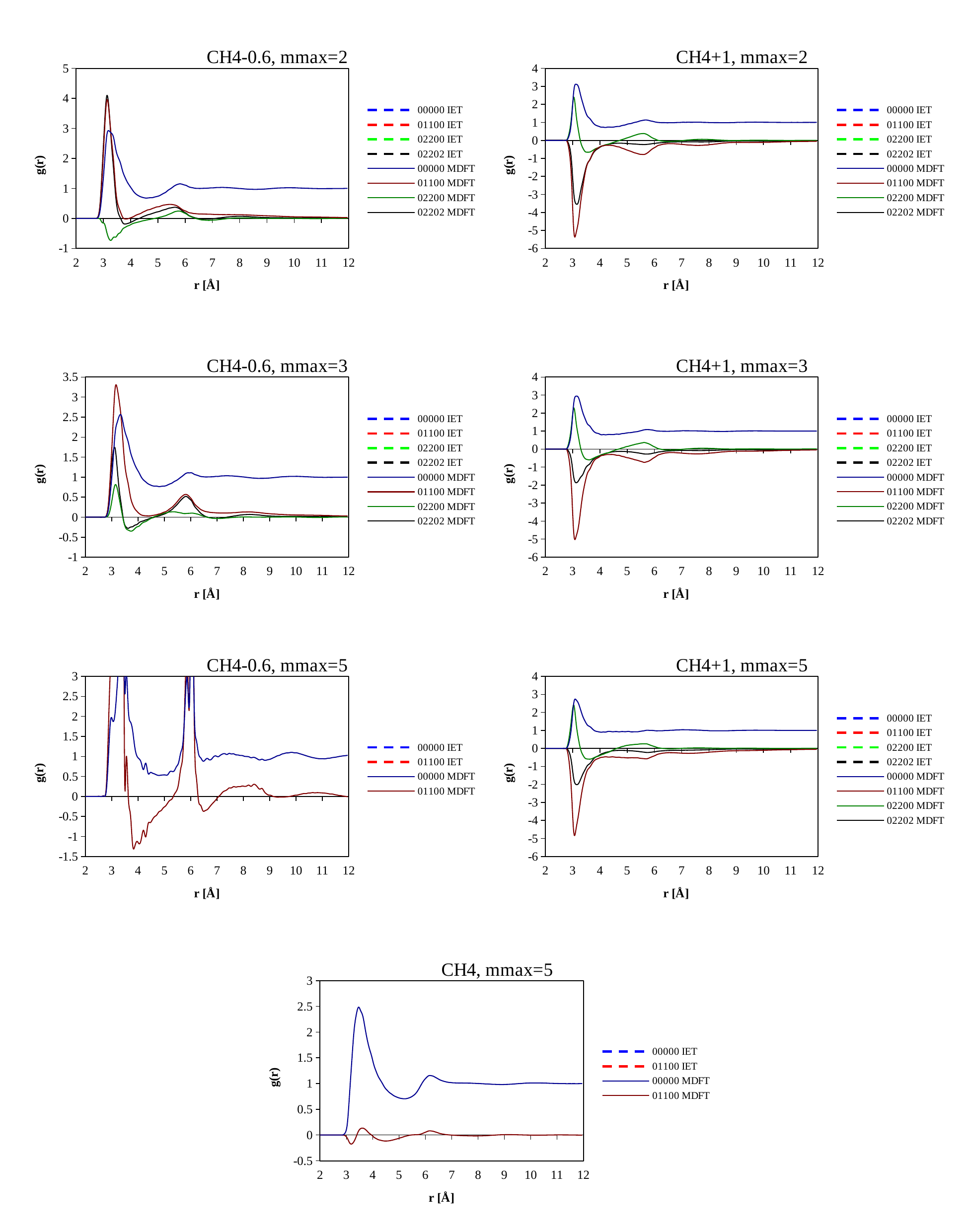

### Chart: CH4-0.6, mmax=2

| Category |  |  |  |  |  |  |  |  |
|---|---|---|---|---|---|---|---|---|

### Chart: CH4+1, mmax=2

| Category |  |  |  |  |  |  |  |  |
|---|---|---|---|---|---|---|---|---|

### Chart: CH4+1, mmax=3

| Category |  |  |  |  |  |  |  |  |
|---|---|---|---|---|---|---|---|---|

### Chart: CH4-0.6, mmax=3

| Category |  |  |  |  |  |  |  |  |
|---|---|---|---|---|---|---|---|---|

### Chart: CH4-0.6, mmax=5

| Category |  |  |  |  |
|---|---|---|---|---|

### Chart: CH4+1, mmax=5

| Category |  |  |  |  |  |  |  |  |
|---|---|---|---|---|---|---|---|---|

### Chart: CH4, mmax=5

| Category |  |  |  |  |
|---|---|---|---|---|